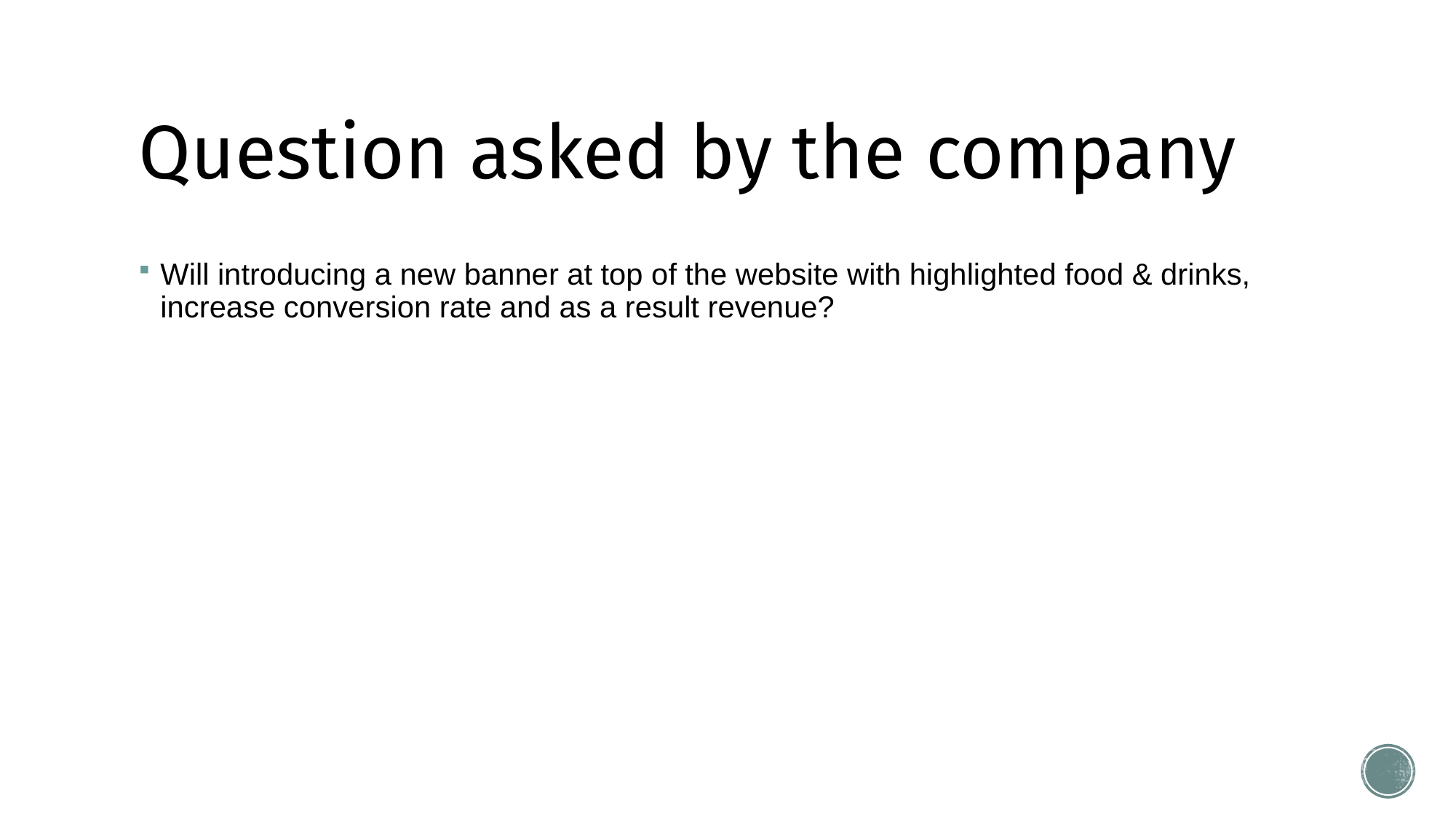

# Question asked by the company
Will introducing a new banner at top of the website with highlighted food & drinks, increase conversion rate and as a result revenue?